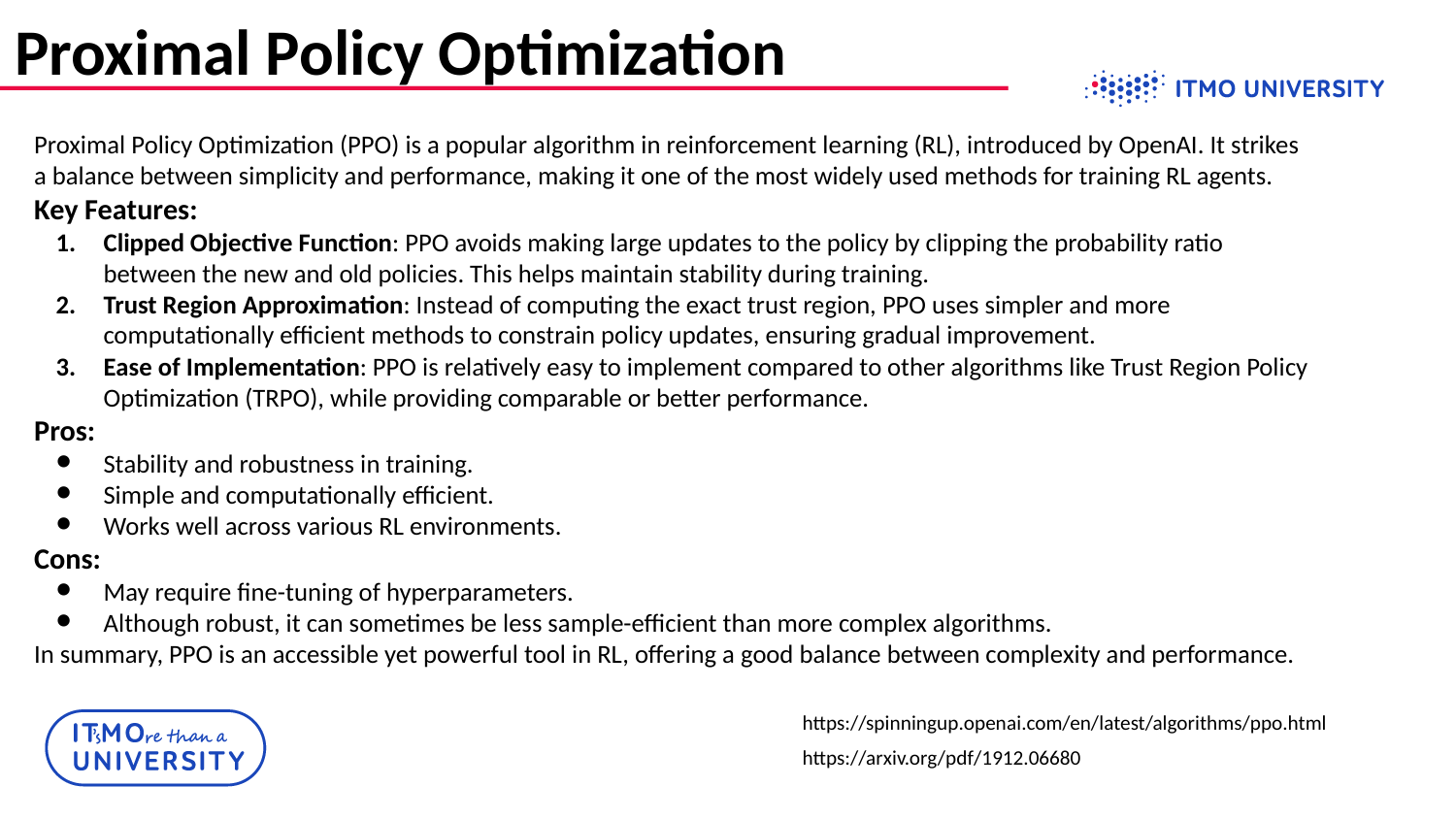

# Proximal Policy Optimization
Proximal Policy Optimization (PPO) is a popular algorithm in reinforcement learning (RL), introduced by OpenAI. It strikes a balance between simplicity and performance, making it one of the most widely used methods for training RL agents.
Key Features:
Clipped Objective Function: PPO avoids making large updates to the policy by clipping the probability ratio between the new and old policies. This helps maintain stability during training.
Trust Region Approximation: Instead of computing the exact trust region, PPO uses simpler and more computationally efficient methods to constrain policy updates, ensuring gradual improvement.
Ease of Implementation: PPO is relatively easy to implement compared to other algorithms like Trust Region Policy Optimization (TRPO), while providing comparable or better performance.
Pros:
Stability and robustness in training.
Simple and computationally efficient.
Works well across various RL environments.
Cons:
May require fine-tuning of hyperparameters.
Although robust, it can sometimes be less sample-efficient than more complex algorithms.
In summary, PPO is an accessible yet powerful tool in RL, offering a good balance between complexity and performance.

https://spinningup.openai.com/en/latest/algorithms/ppo.html
https://arxiv.org/pdf/1912.06680